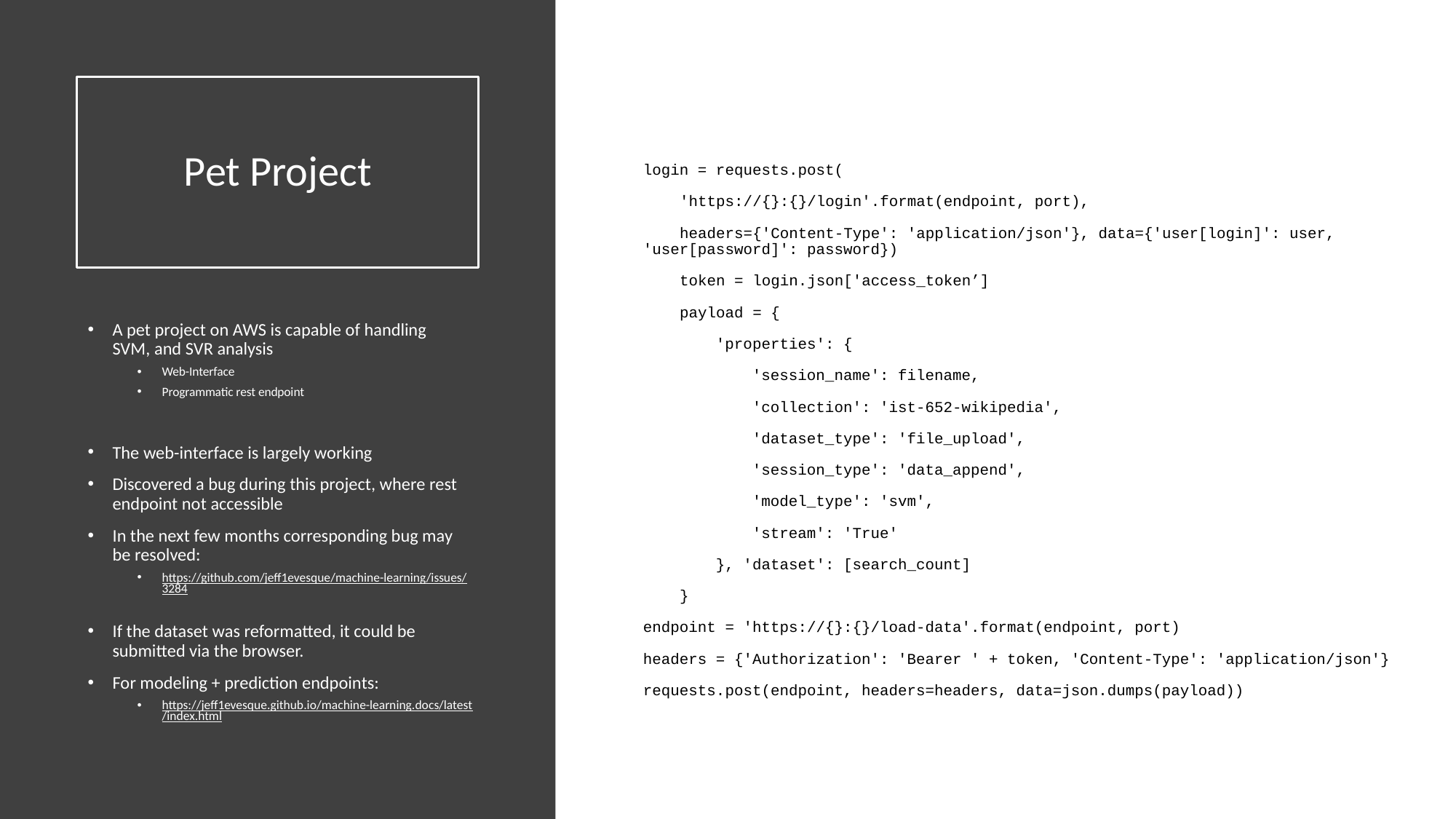

# Pet Project
login = requests.post(
    'https://{}:{}/login'.format(endpoint, port),
    headers={'Content-Type': 'application/json'}, data={'user[login]': user, 'user[password]': password})
    token = login.json['access_token’]
    payload = {
        'properties': {
            'session_name': filename,
            'collection': 'ist-652-wikipedia',
            'dataset_type': 'file_upload',
            'session_type': 'data_append',
            'model_type': 'svm',
            'stream': 'True'
        }, 'dataset': [search_count]
    }
endpoint = 'https://{}:{}/load-data'.format(endpoint, port)
headers = {'Authorization': 'Bearer ' + token, 'Content-Type': 'application/json'}
requests.post(endpoint, headers=headers, data=json.dumps(payload))
A pet project on AWS is capable of handling SVM, and SVR analysis
Web-Interface
Programmatic rest endpoint

The web-interface is largely working
Discovered a bug during this project, where rest endpoint not accessible
In the next few months corresponding bug may be resolved:
https://github.com/jeff1evesque/machine-learning/issues/3284
If the dataset was reformatted, it could be submitted via the browser.
For modeling + prediction endpoints:
https://jeff1evesque.github.io/machine-learning.docs/latest/index.html